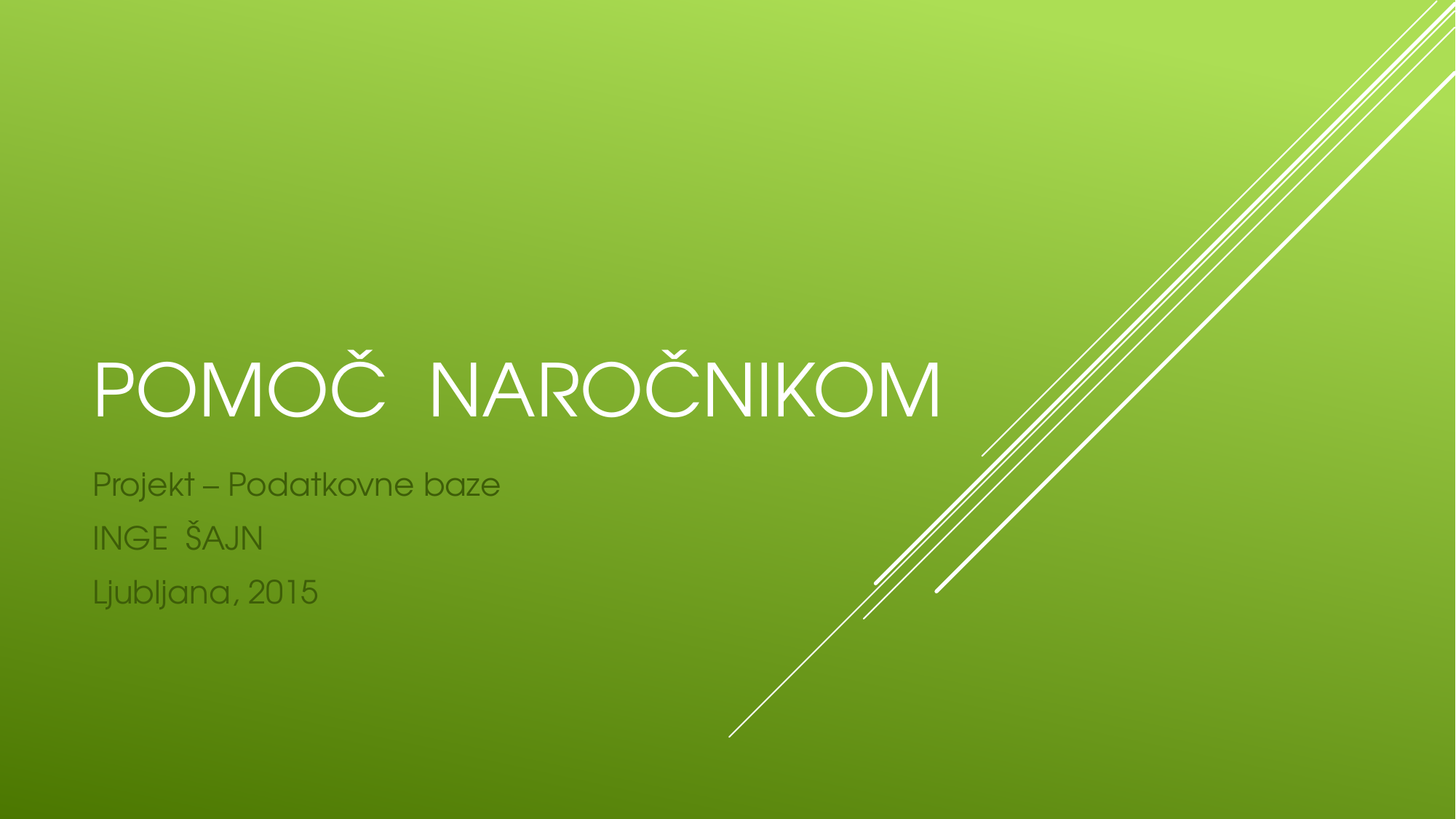

# POMOČ  NAROČNIKOM
Projekt – Podatkovne baze
INGE  ŠAJN
Ljubljana, 2015